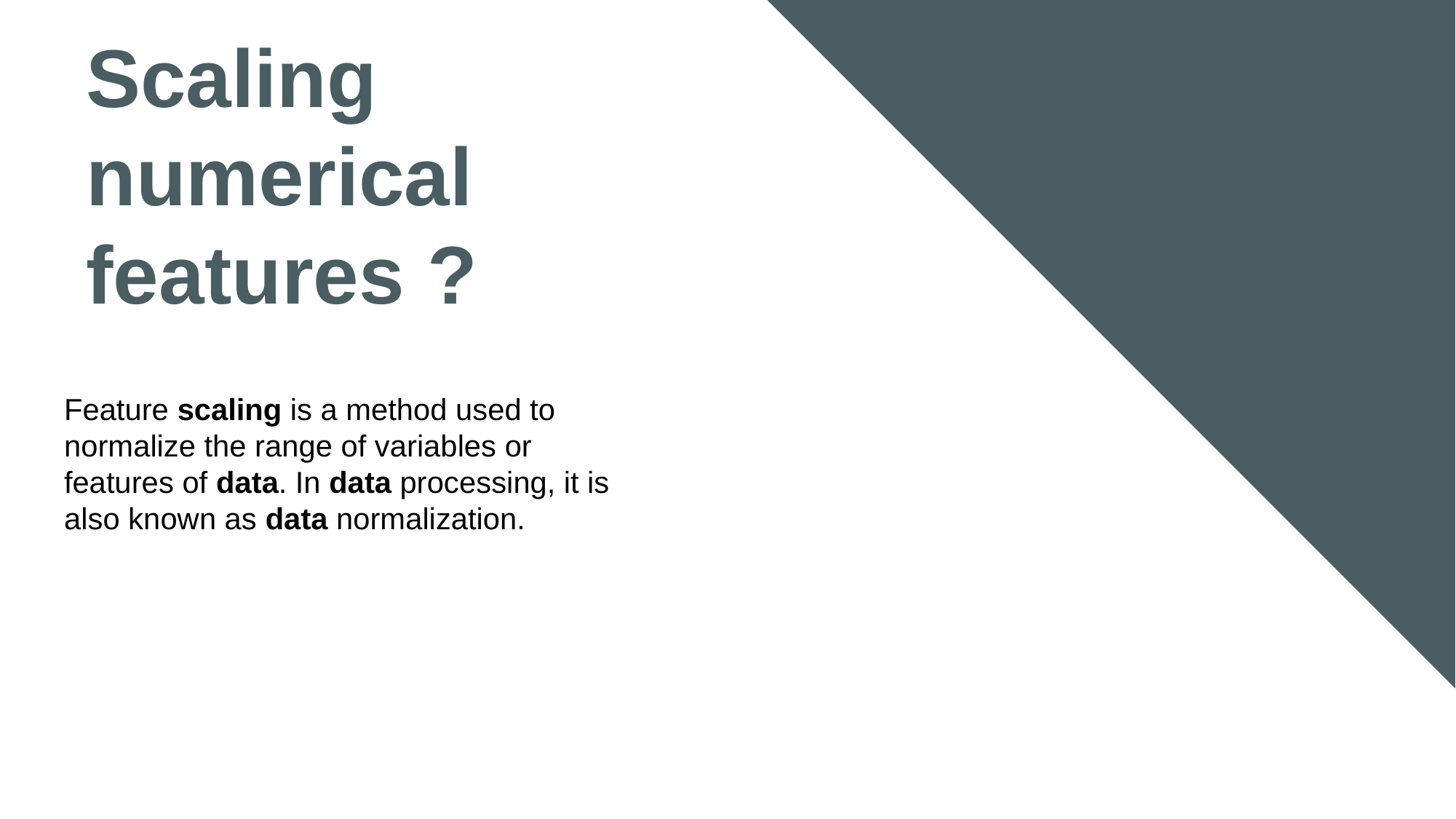

Scaling numerical features ?
SLIDE
Feature scaling is a method used to normalize the range of variables or features of data. In data processing, it is also known as data normalization.
We Create Quality Professional
PPT Presentation